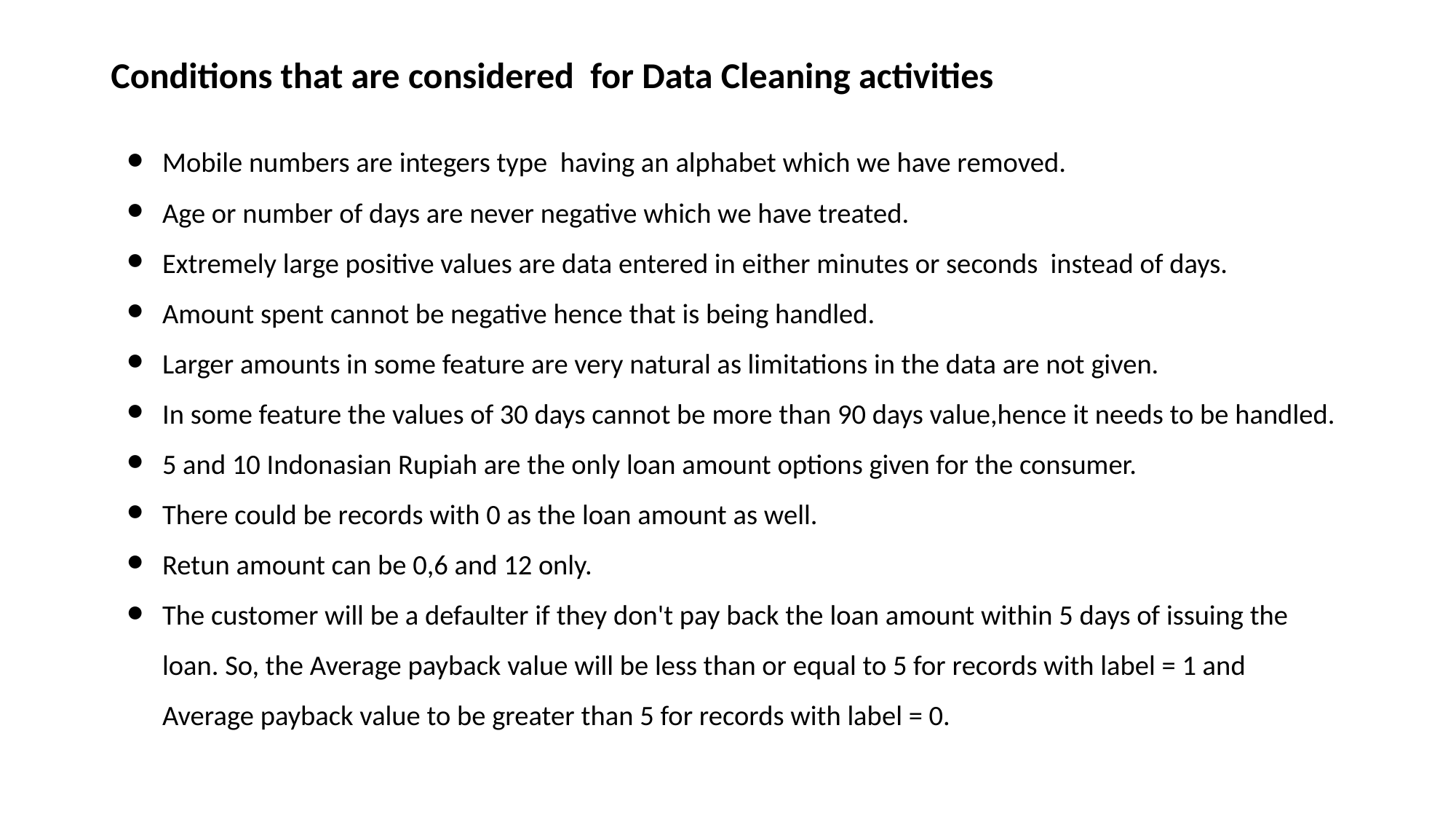

# Conditions that are considered  for Data Cleaning activities
Mobile numbers are integers type  having an alphabet which we have removed.
Age or number of days are never negative which we have treated.
Extremely large positive values are data entered in either minutes or seconds  instead of days.
Amount spent cannot be negative hence that is being handled.
Larger amounts in some feature are very natural as limitations in the data are not given.
In some feature the values of 30 days cannot be more than 90 days value,hence it needs to be handled.
5 and 10 Indonasian Rupiah are the only loan amount options given for the consumer.
There could be records with 0 as the loan amount as well.
Retun amount can be 0,6 and 12 only.
The customer will be a defaulter if they don't pay back the loan amount within 5 days of issuing the loan. So, the Average payback value will be less than or equal to 5 for records with label = 1 and Average payback value to be greater than 5 for records with label = 0.